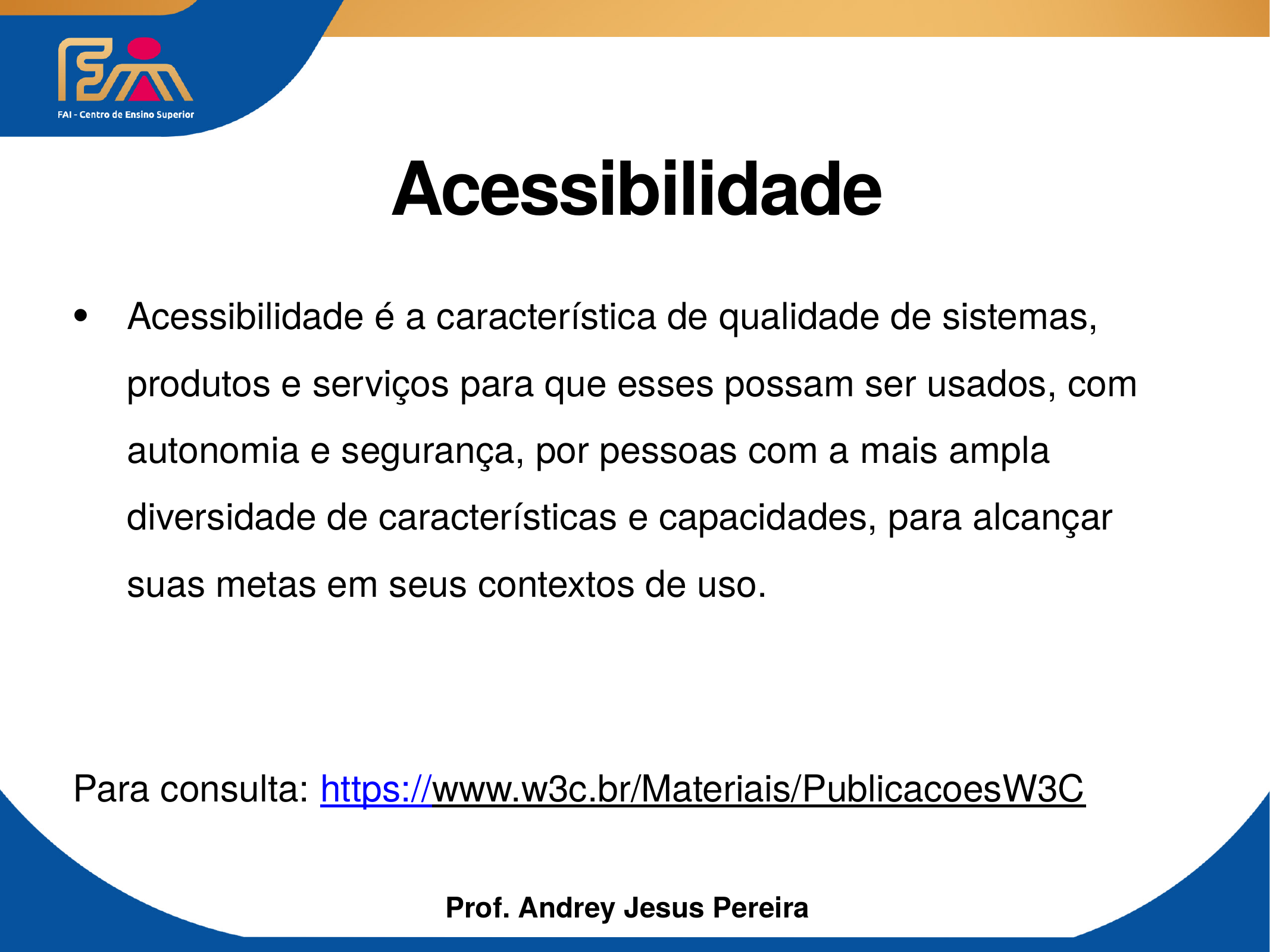

# Acessibilidade
Acessibilidade é a característica de qualidade de sistemas, produtos e serviços para que esses possam ser usados, com autonomia e segurança, por pessoas com a mais ampla diversidade de características e capacidades, para alcançar suas metas em seus contextos de uso.

Para consulta: https://www.w3c.br/Materiais/PublicacoesW3C
Prof. Andrey Jesus Pereira